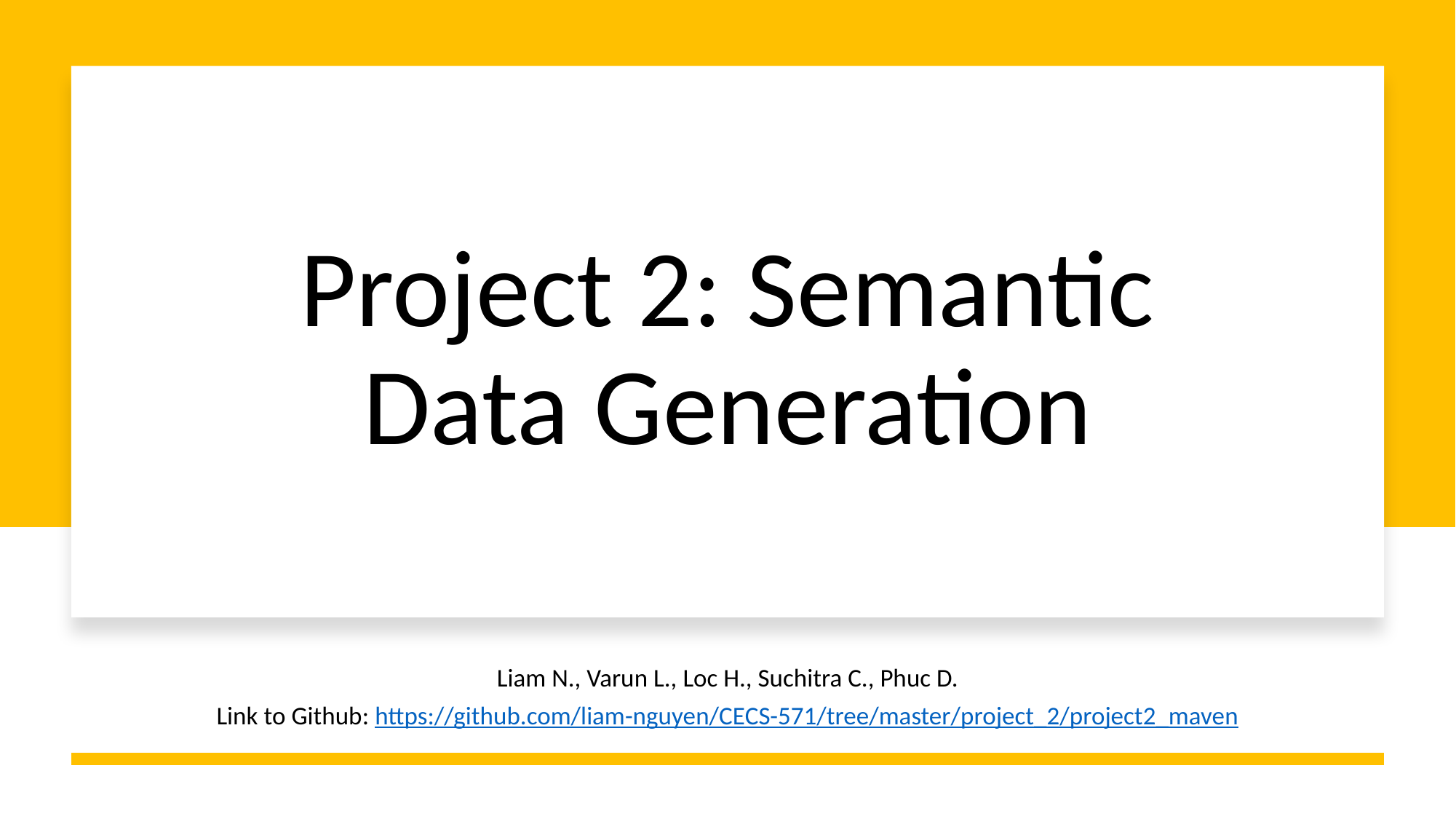

# Project 2: Semantic Data Generation
Liam N., Varun L., Loc H., Suchitra C., Phuc D.
Link to Github: https://github.com/liam-nguyen/CECS-571/tree/master/project_2/project2_maven